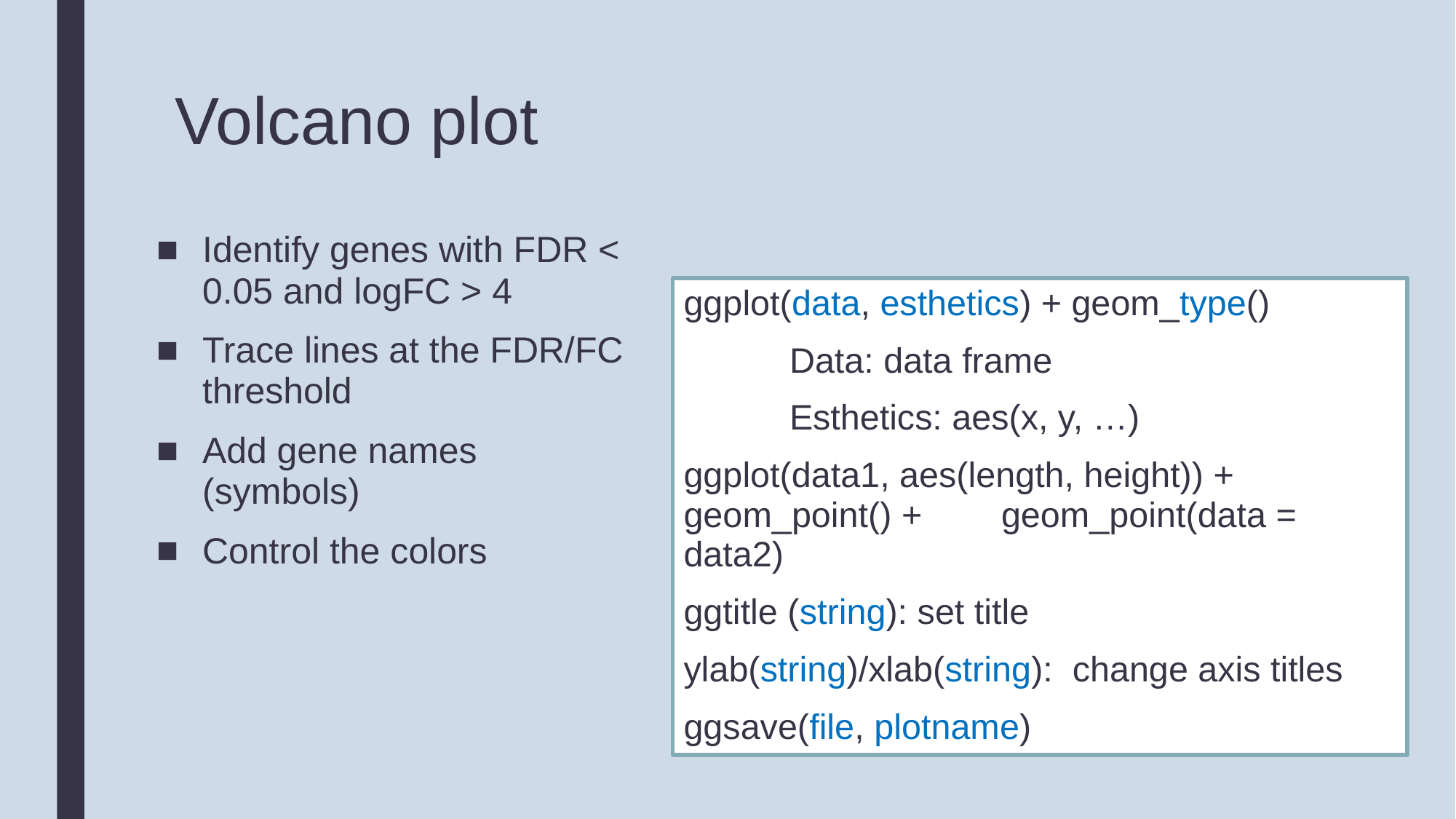

# Volcano plot
Identify genes with FDR < 0.05 and logFC > 4
Trace lines at the FDR/FC threshold
Add gene names (symbols)
Control the colors
ggplot(data, esthetics) + geom_type()
	Data: data frame
	Esthetics: aes(x, y, …)
ggplot(data1, aes(length, height)) + geom_point() + 	geom_point(data = data2)
ggtitle (string): set title
ylab(string)/xlab(string):  change axis titles
ggsave(file, plotname)